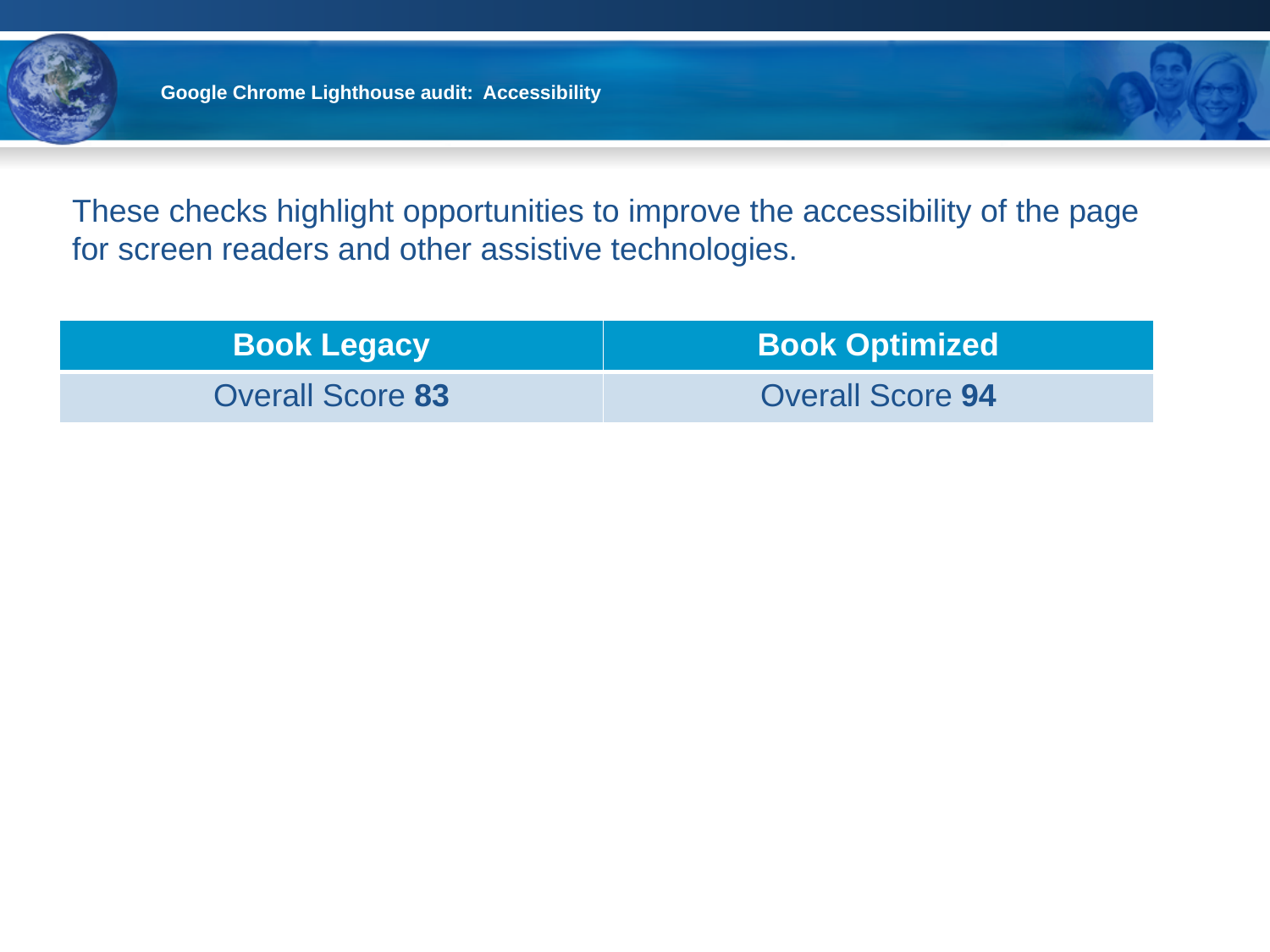

# Google Chrome Lighthouse audit:  Accessibility

These checks highlight opportunities to improve the accessibility of the page for screen readers and other assistive technologies.

| Book Legacy | Book Optimized |
| --- | --- |
| Overall Score 83 | Overall Score 94 |